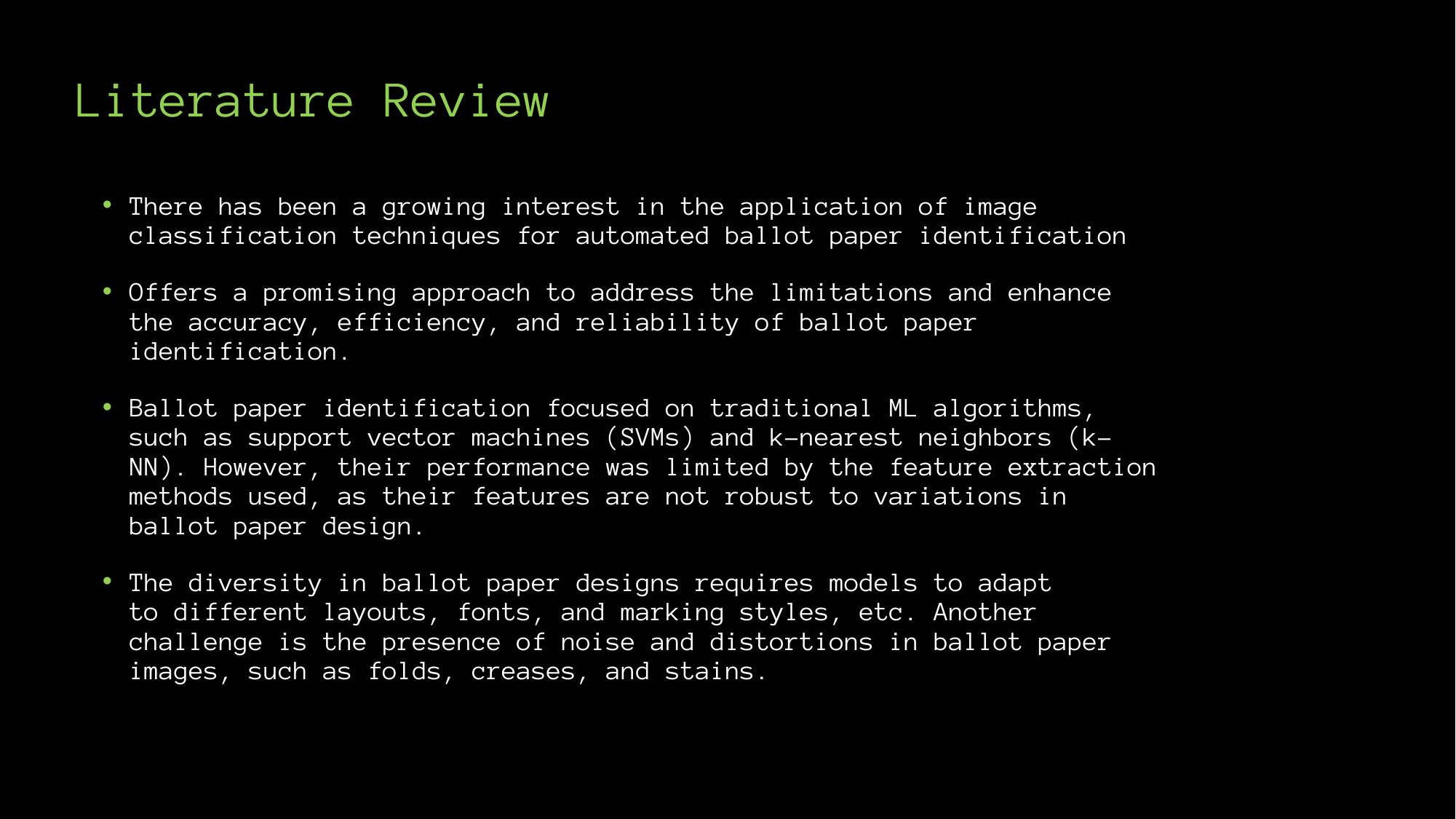

# Literature Review
There has been a growing interest in the application of image classification techniques for automated ballot paper identification
Offers a promising approach to address the limitations and enhance the accuracy, efficiency, and reliability of ballot paper identification.
Ballot paper identification focused on traditional ML algorithms, such as support vector machines (SVMs) and k-nearest neighbors (k-NN). However, their performance was limited by the feature extraction methods used, as their features are not robust to variations in ballot paper design.
The diversity in ballot paper designs requires models to adapt to different layouts, fonts, and marking styles, etc. Another challenge is the presence of noise and distortions in ballot paper images, such as folds, creases, and stains.